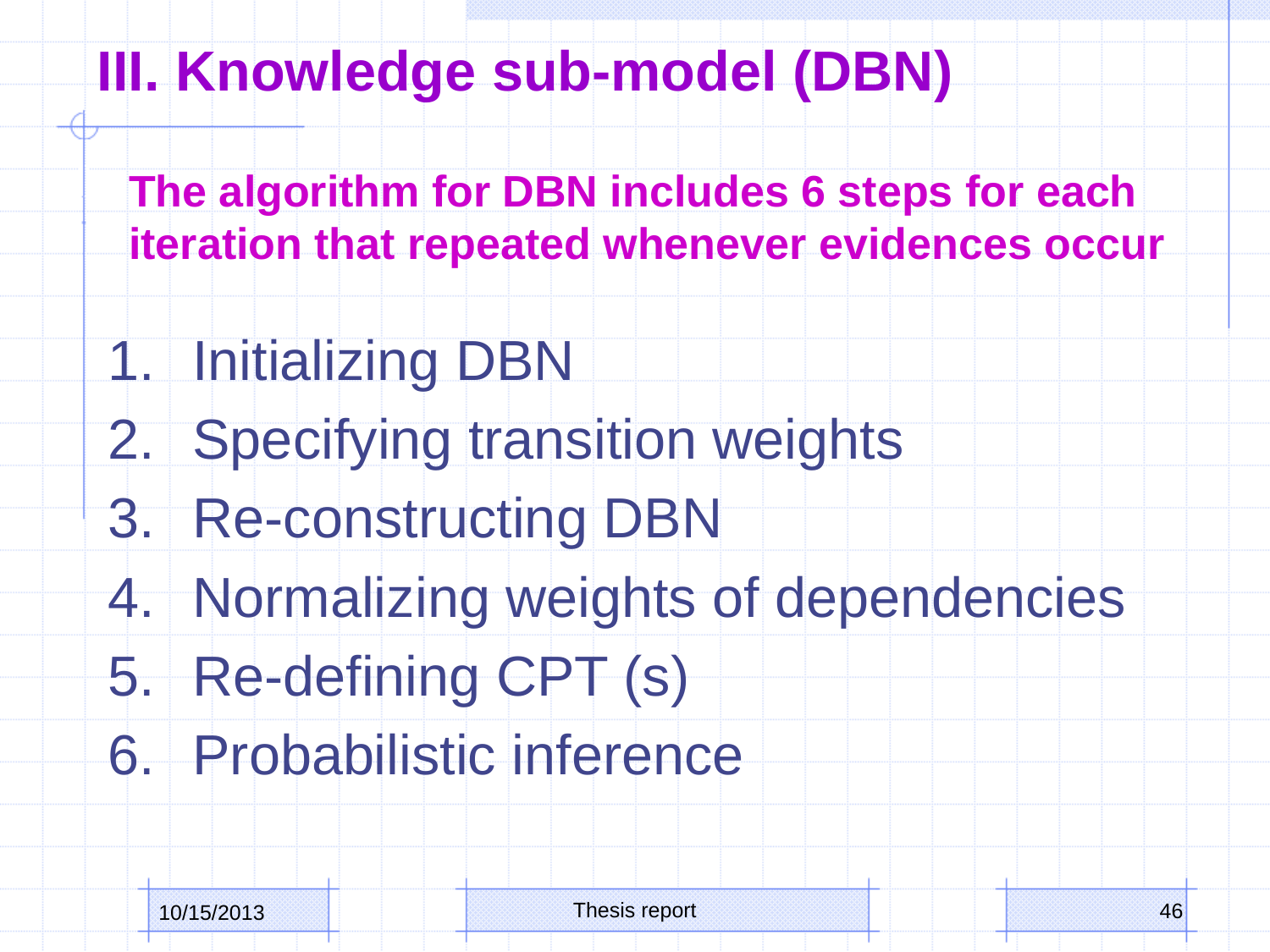

# III. Knowledge sub-model (DBN)
The algorithm for DBN includes 6 steps for each iteration that repeated whenever evidences occur
Initializing DBN
Specifying transition weights
Re-constructing DBN
Normalizing weights of dependencies
Re-defining CPT (s)
Probabilistic inference
Thesis report
46
10/15/2013